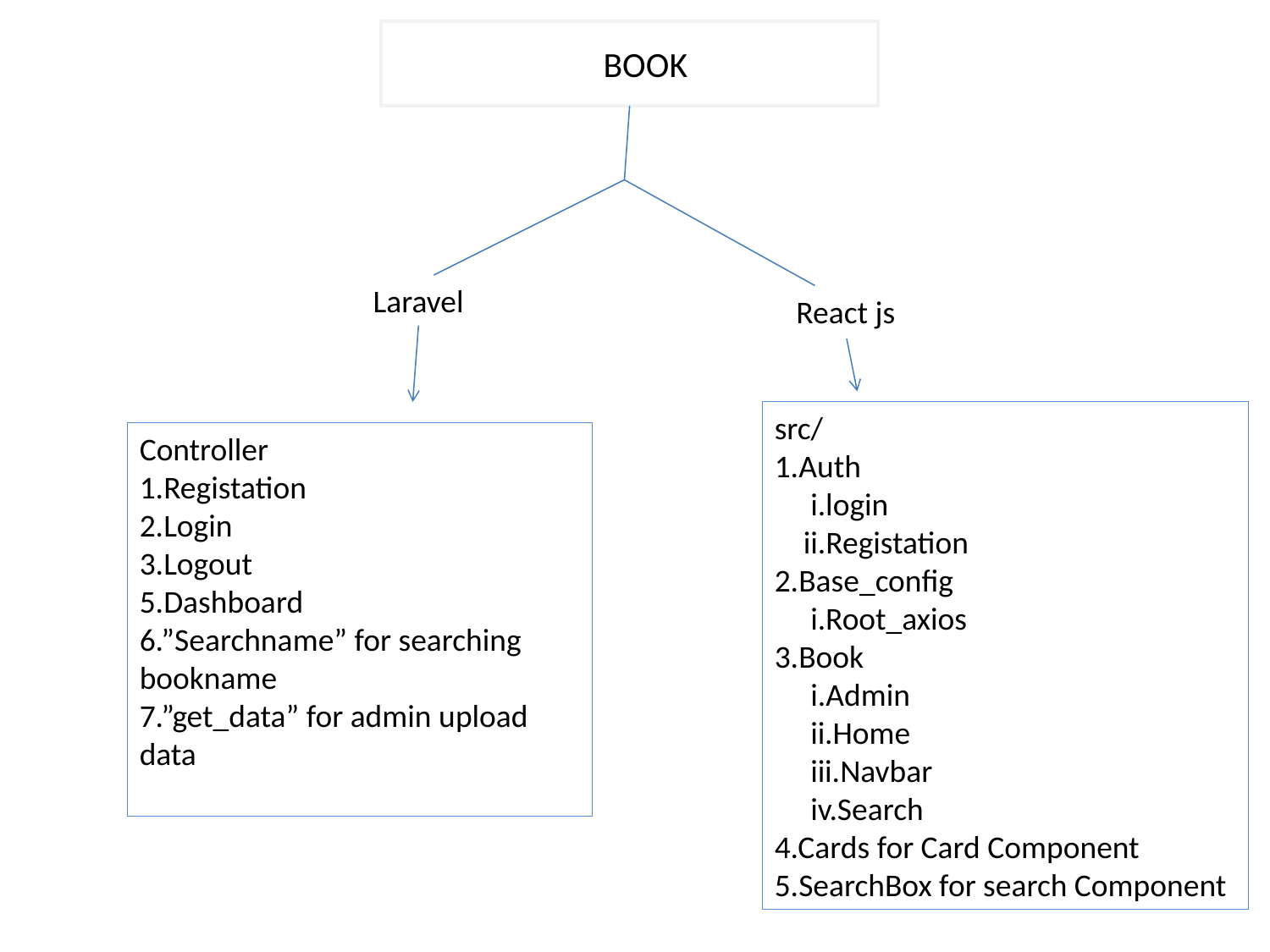

# BOOK

Laravel
React js
src/
1.Auth
     i.login
    ii.Registation
2.Base_config
     i.Root_axios
3.Book
     i.Admin
     ii.Home
     iii.Navbar
     iv.Search
4.Cards for Card Component
5.SearchBox for search Component
Controller
1.Registation
2.Login
3.Logout
5.Dashboard
6.”Searchname” for searching bookname
7.”get_data” for admin upload      data